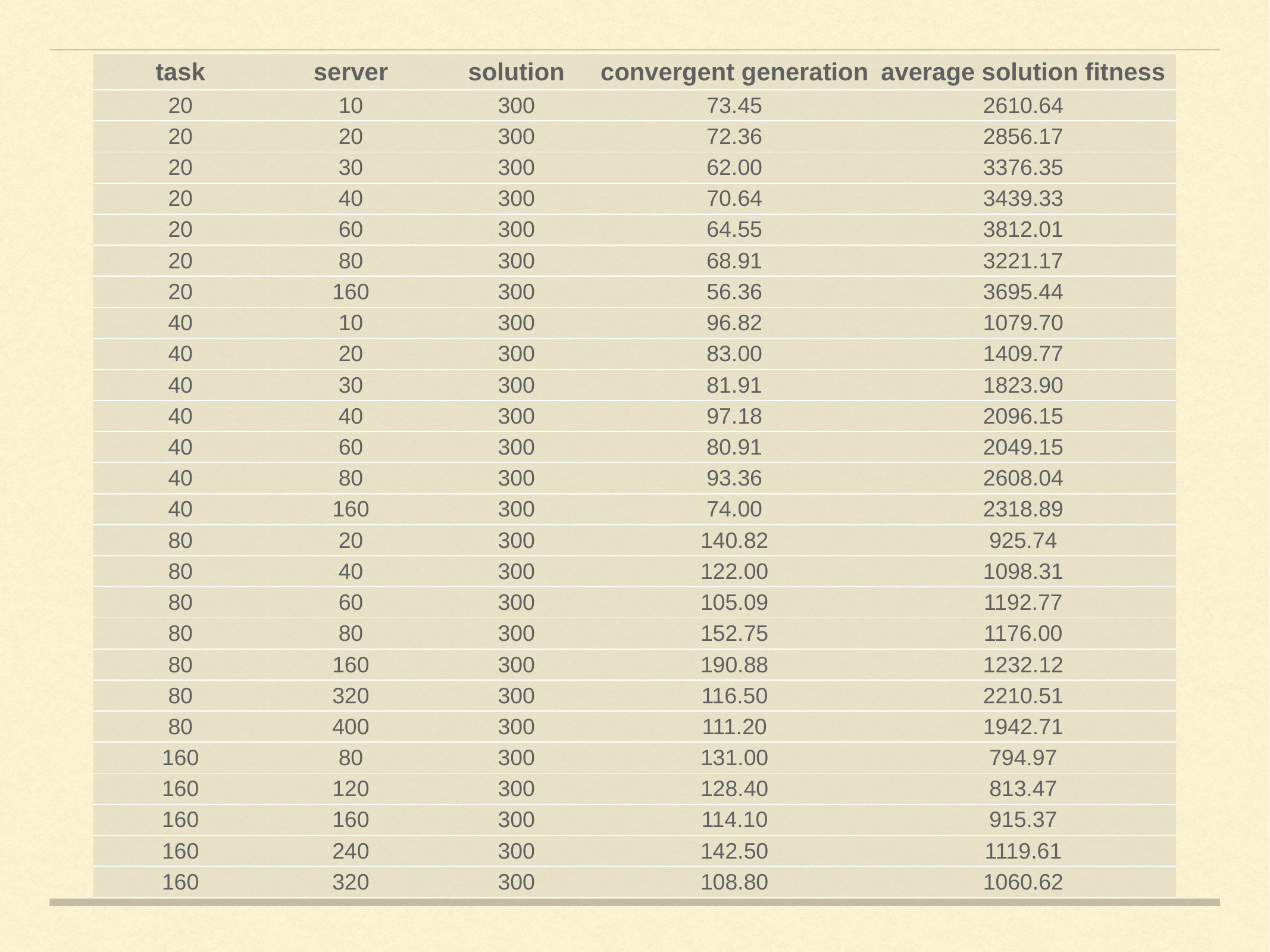

| task | server | solution | convergent generation | average solution fitness |
| --- | --- | --- | --- | --- |
| 20 | 10 | 300 | 73.45 | 2610.64 |
| 20 | 20 | 300 | 72.36 | 2856.17 |
| 20 | 30 | 300 | 62.00 | 3376.35 |
| 20 | 40 | 300 | 70.64 | 3439.33 |
| 20 | 60 | 300 | 64.55 | 3812.01 |
| 20 | 80 | 300 | 68.91 | 3221.17 |
| 20 | 160 | 300 | 56.36 | 3695.44 |
| 40 | 10 | 300 | 96.82 | 1079.70 |
| 40 | 20 | 300 | 83.00 | 1409.77 |
| 40 | 30 | 300 | 81.91 | 1823.90 |
| 40 | 40 | 300 | 97.18 | 2096.15 |
| 40 | 60 | 300 | 80.91 | 2049.15 |
| 40 | 80 | 300 | 93.36 | 2608.04 |
| 40 | 160 | 300 | 74.00 | 2318.89 |
| 80 | 20 | 300 | 140.82 | 925.74 |
| 80 | 40 | 300 | 122.00 | 1098.31 |
| 80 | 60 | 300 | 105.09 | 1192.77 |
| 80 | 80 | 300 | 152.75 | 1176.00 |
| 80 | 160 | 300 | 190.88 | 1232.12 |
| 80 | 320 | 300 | 116.50 | 2210.51 |
| 80 | 400 | 300 | 111.20 | 1942.71 |
| 160 | 80 | 300 | 131.00 | 794.97 |
| 160 | 120 | 300 | 128.40 | 813.47 |
| 160 | 160 | 300 | 114.10 | 915.37 |
| 160 | 240 | 300 | 142.50 | 1119.61 |
| 160 | 320 | 300 | 108.80 | 1060.62 |